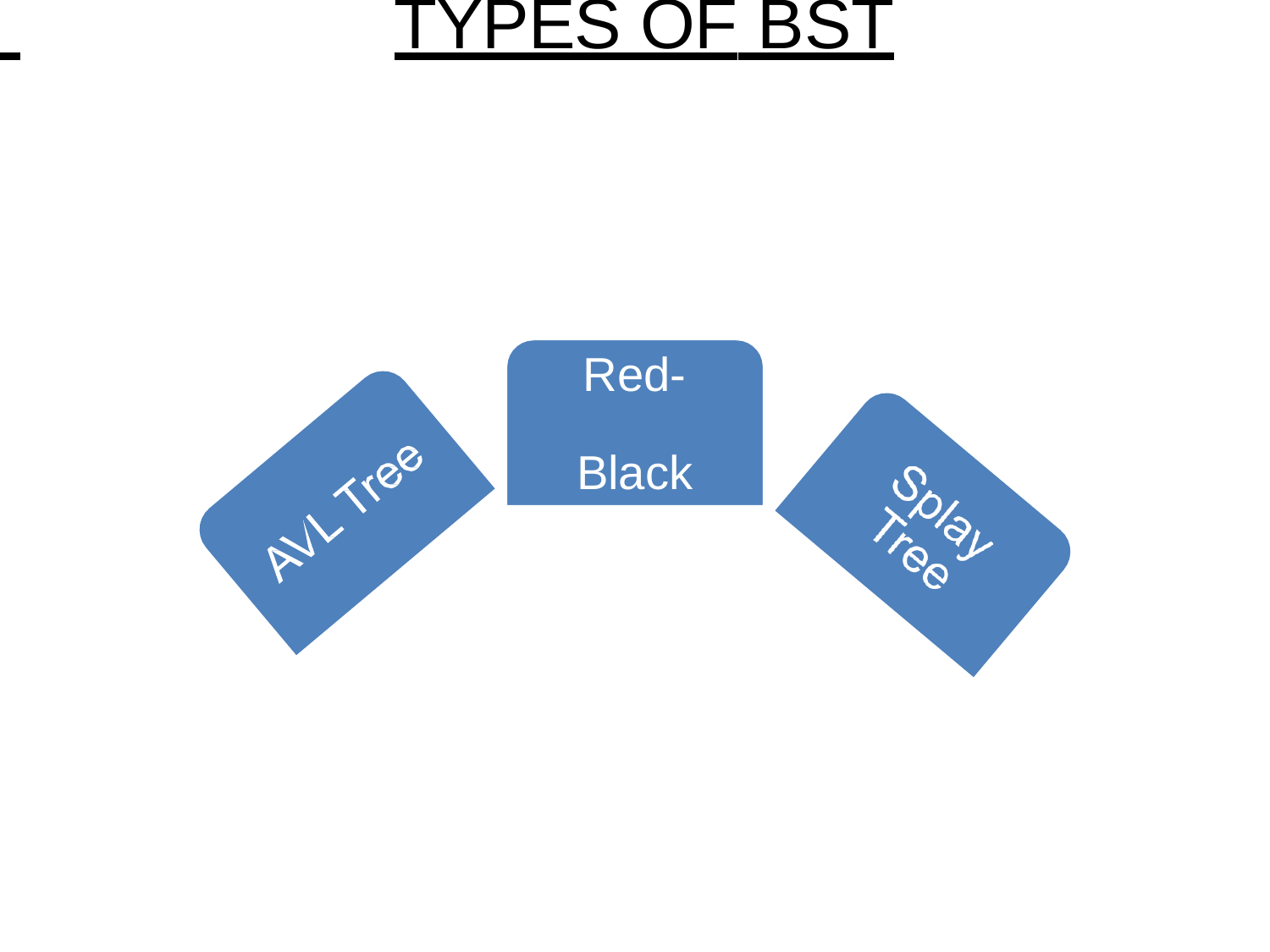

# Types of BST

Red-  Black  Tree